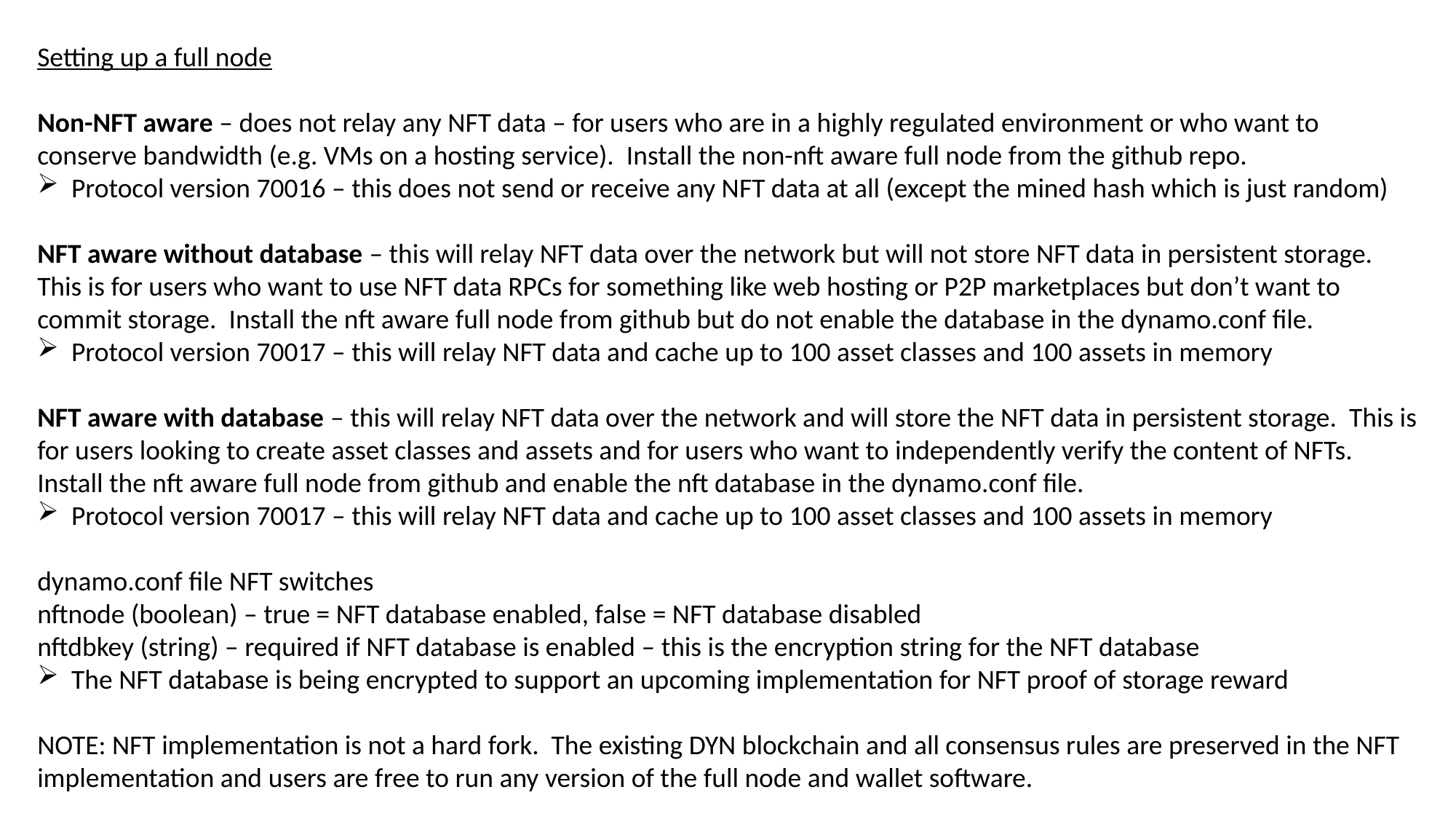

Setting up a full node

Non-NFT aware – does not relay any NFT data – for users who are in a highly regulated environment or who want to conserve bandwidth (e.g. VMs on a hosting service).  Install the non-nft aware full node from the github repo.
Protocol version 70016 – this does not send or receive any NFT data at all (except the mined hash which is just random)

NFT aware without database – this will relay NFT data over the network but will not store NFT data in persistent storage.  This is for users who want to use NFT data RPCs for something like web hosting or P2P marketplaces but don’t want to commit storage.  Install the nft aware full node from github but do not enable the database in the dynamo.conf file.
Protocol version 70017 – this will relay NFT data and cache up to 100 asset classes and 100 assets in memory

NFT aware with database – this will relay NFT data over the network and will store the NFT data in persistent storage.  This is for users looking to create asset classes and assets and for users who want to independently verify the content of NFTs.  Install the nft aware full node from github and enable the nft database in the dynamo.conf file.
Protocol version 70017 – this will relay NFT data and cache up to 100 asset classes and 100 assets in memory

dynamo.conf file NFT switches
nftnode (boolean) – true = NFT database enabled, false = NFT database disabled
nftdbkey (string) – required if NFT database is enabled – this is the encryption string for the NFT database
The NFT database is being encrypted to support an upcoming implementation for NFT proof of storage reward

NOTE: NFT implementation is not a hard fork.  The existing DYN blockchain and all consensus rules are preserved in the NFT implementation and users are free to run any version of the full node and wallet software.